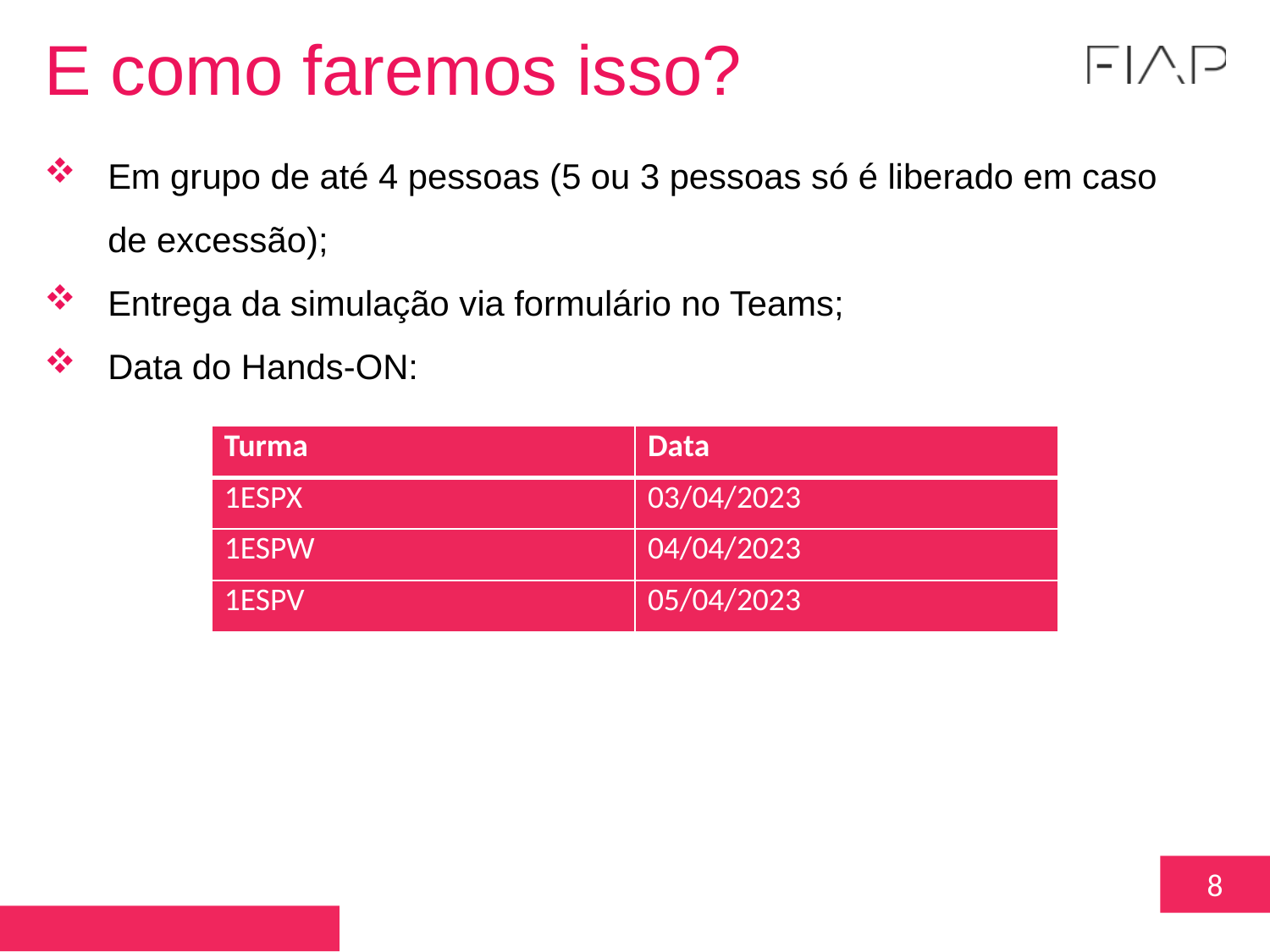

E como faremos isso?
Em grupo de até 4 pessoas (5 ou 3 pessoas só é liberado em caso de excessão);
Entrega da simulação via formulário no Teams;
Data do Hands-ON:

| Turma | Data |
| --- | --- |
| 1ESPX | 03/04/2023 |
| 1ESPW | 04/04/2023 |
| 1ESPV | 05/04/2023 |